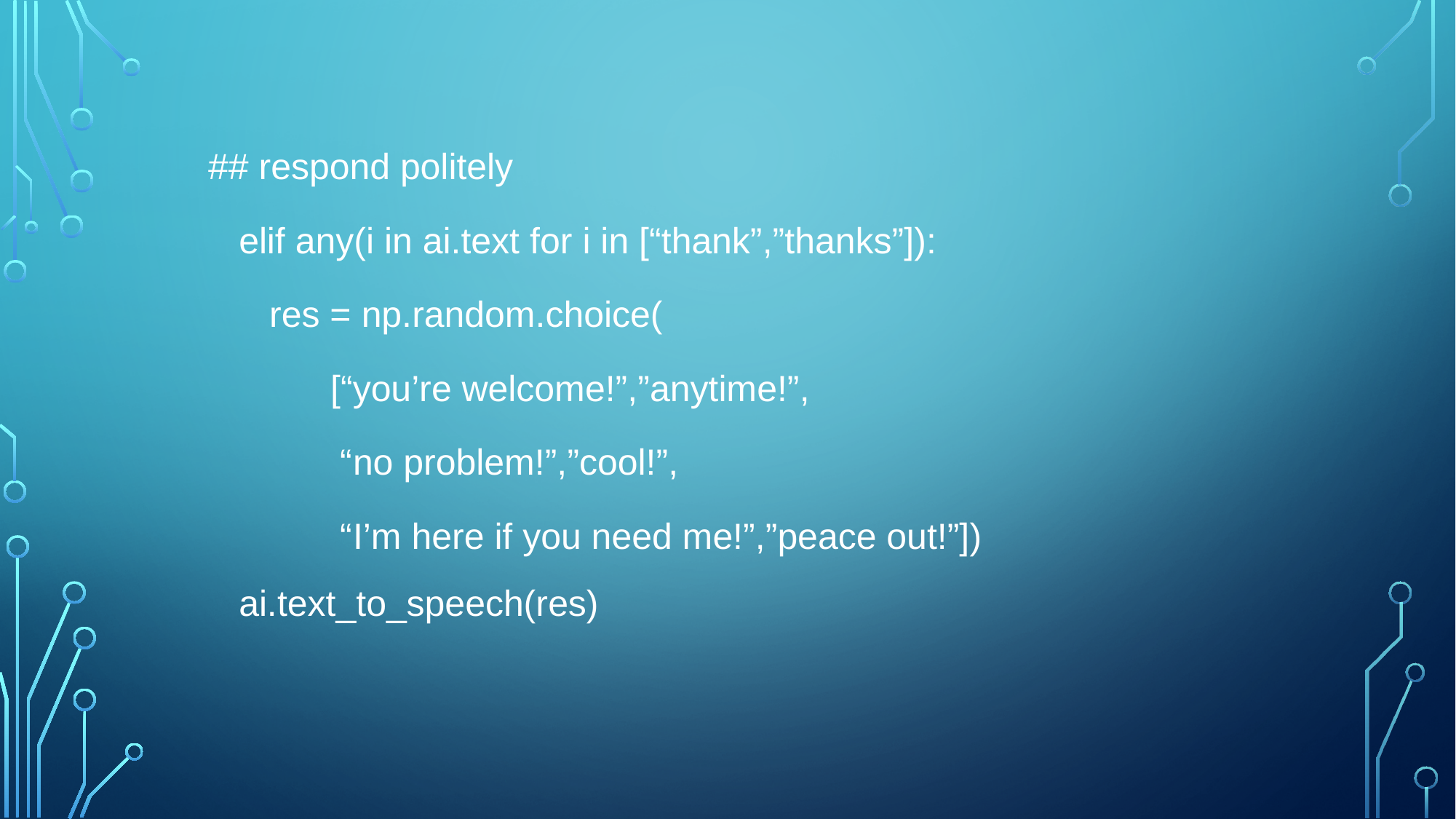

#
      ## respond politely
         elif any(i in ai.text for i in [“thank”,”thanks”]):
            res = np.random.choice(
                  [“you’re welcome!”,”anytime!”,
                   “no problem!”,”cool!”,
                   “I’m here if you need me!”,”peace out!”])
         ai.text_to_speech(res)